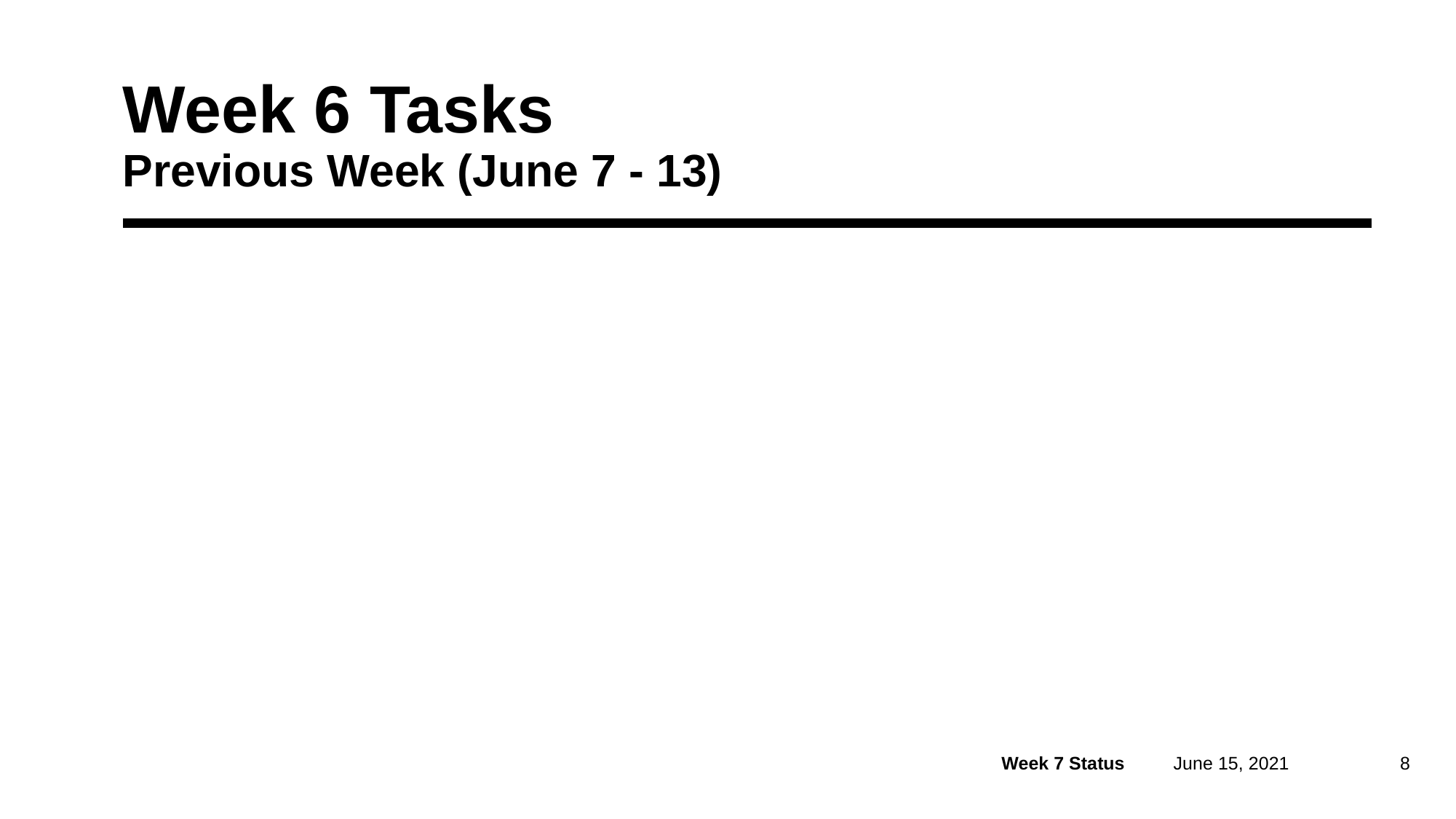

# Week 6 Tasks Previous Week (June 7 - 13)

June 15, 2021
8
Week 7 Status